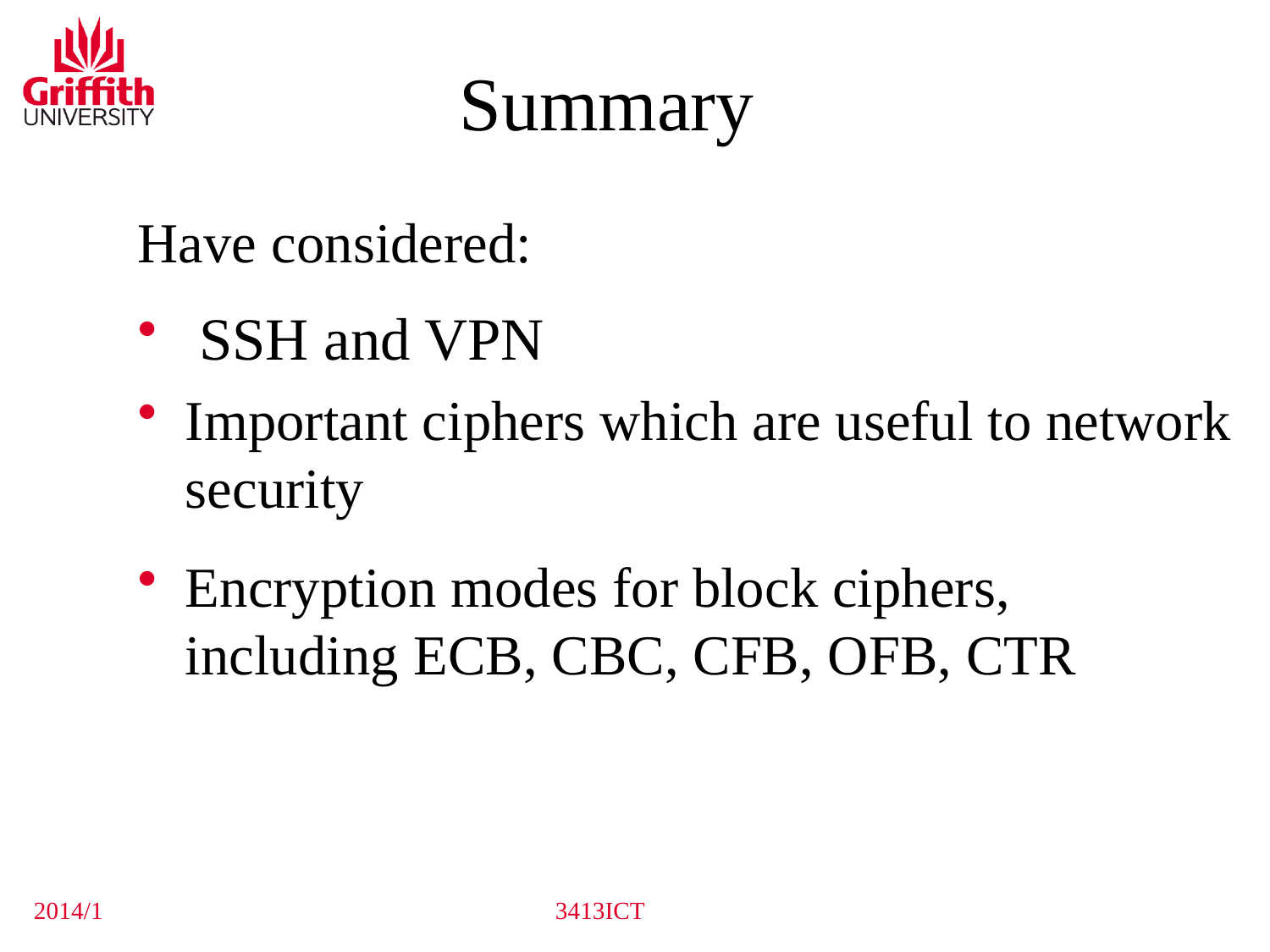

# Summary
Have considered:
 SSH and VPN
Important ciphers which are useful to network security

Encryption modes for block ciphers, including ECB, CBC, CFB, OFB, CTR
2014/1
3413ICT